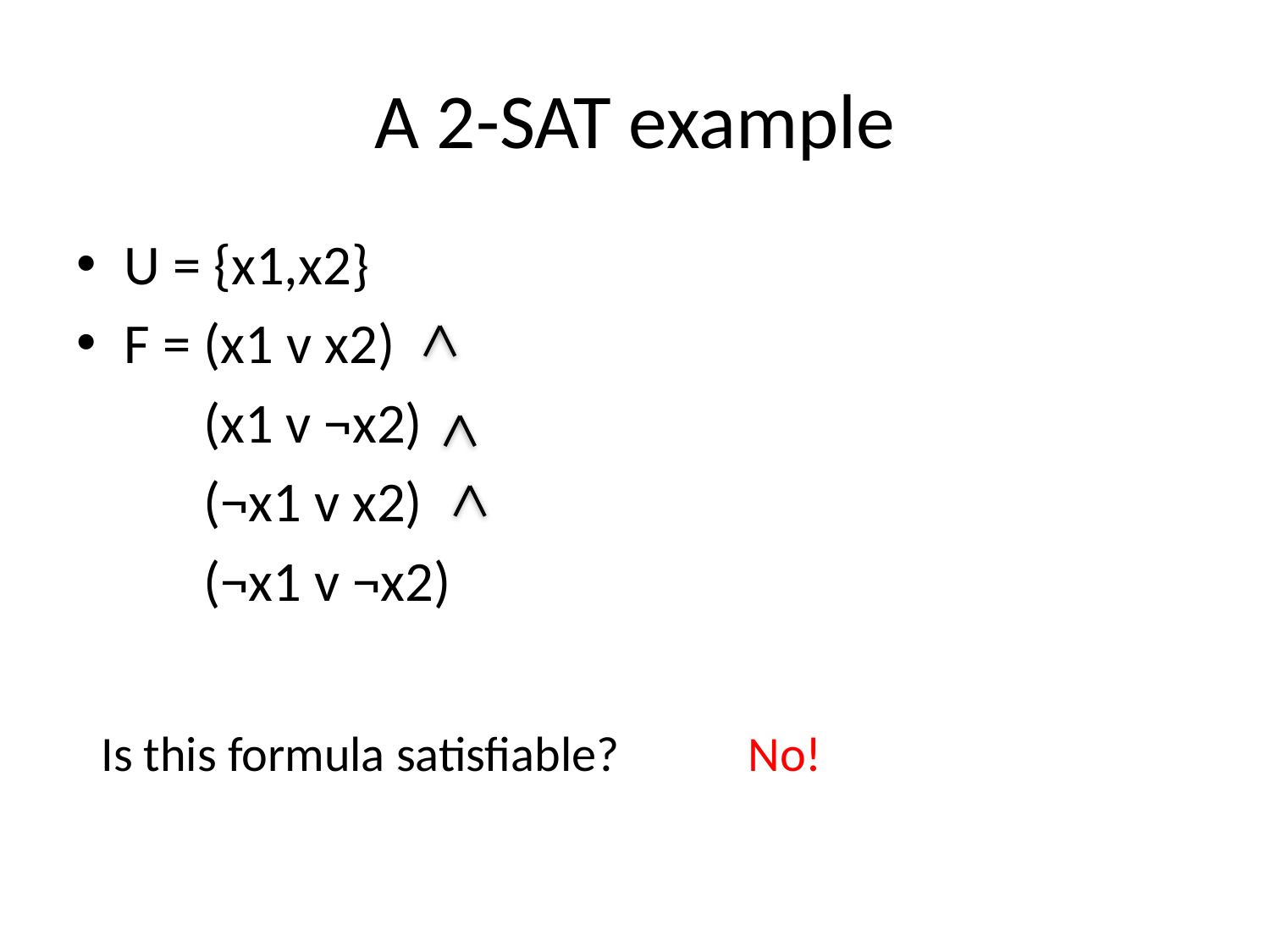

# A 2-SAT example
U = {x1,x2}
F = (x1 v x2)
          (x1 v ¬x2)
          (¬x1 v x2)
          (¬x1 v ¬x2)
Is this formula satisfiable?
No!